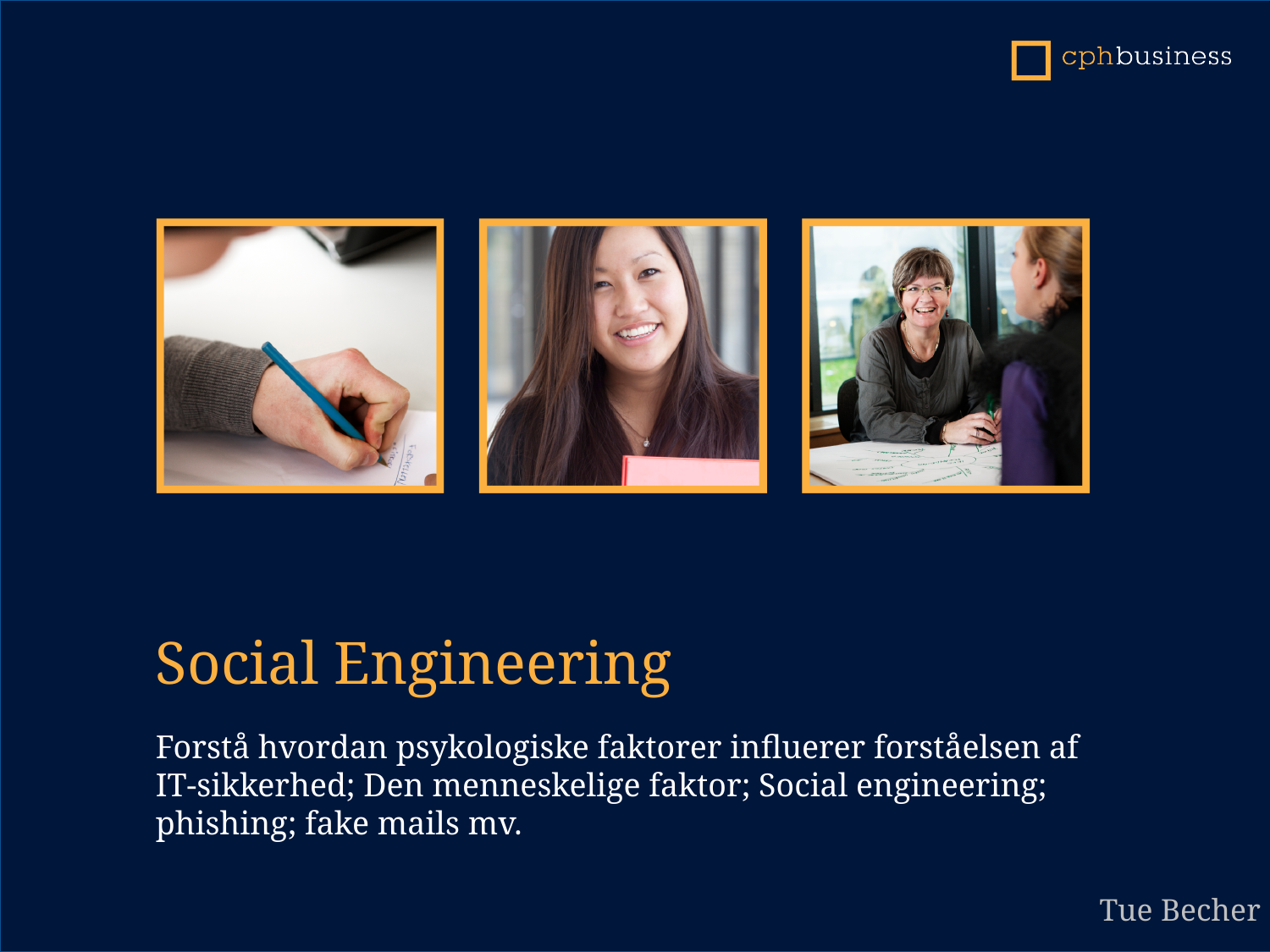

Social Engineering
Forstå hvordan psykologiske faktorer influerer forståelsen af
IT-sikkerhed; Den menneskelige faktor; Social engineering; phishing; fake mails mv.
Tue Becher